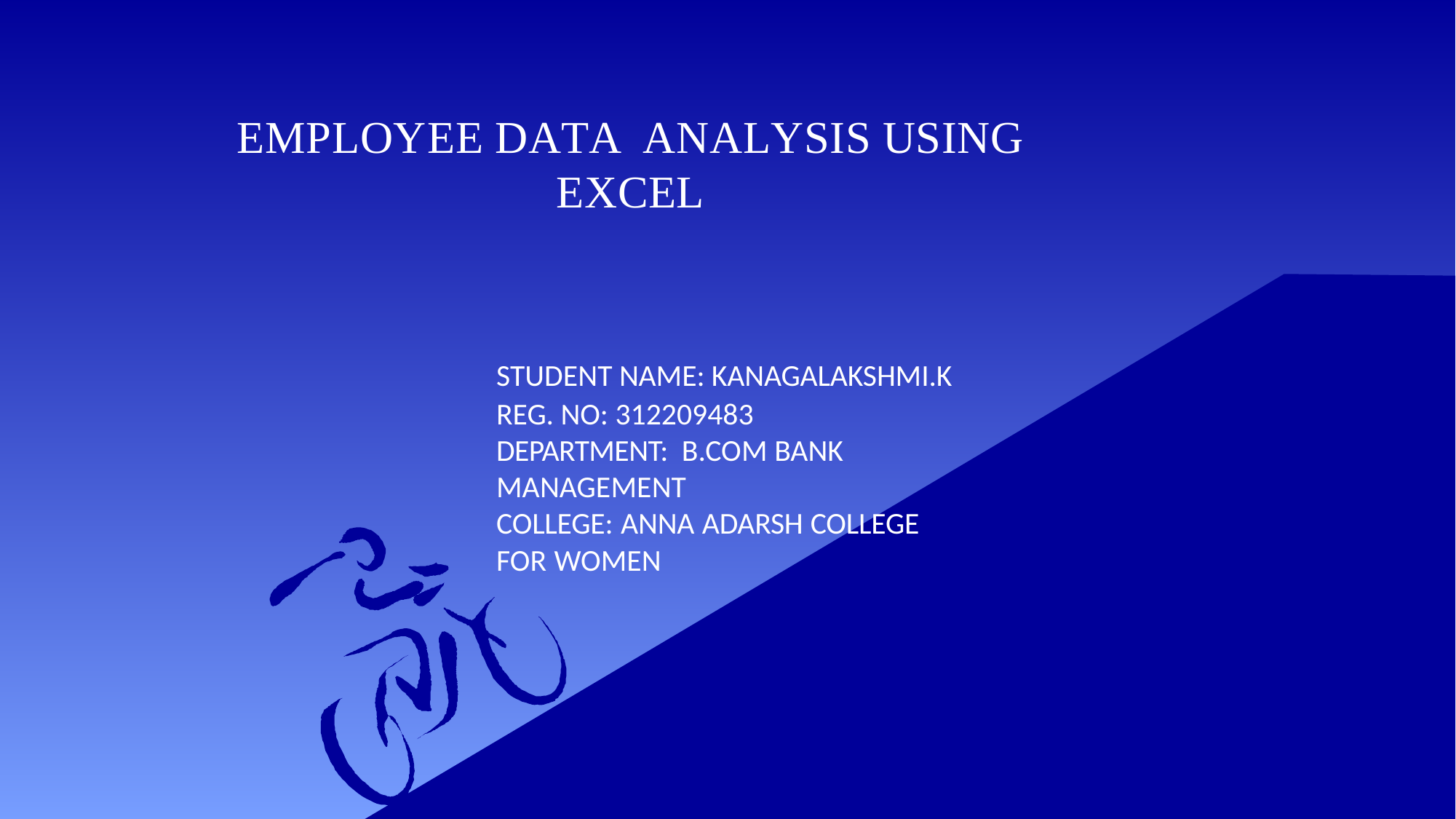

# EMPLOYEE DATA  ANALYSIS USING EXCEL
STUDENT NAME: KANAGALAKSHMI.K
REG. NO: 312209483
DEPARTMENT:  B.COM BANK MANAGEMENT
COLLEGE: ANNA ADARSH COLLEGE FOR WOMEN